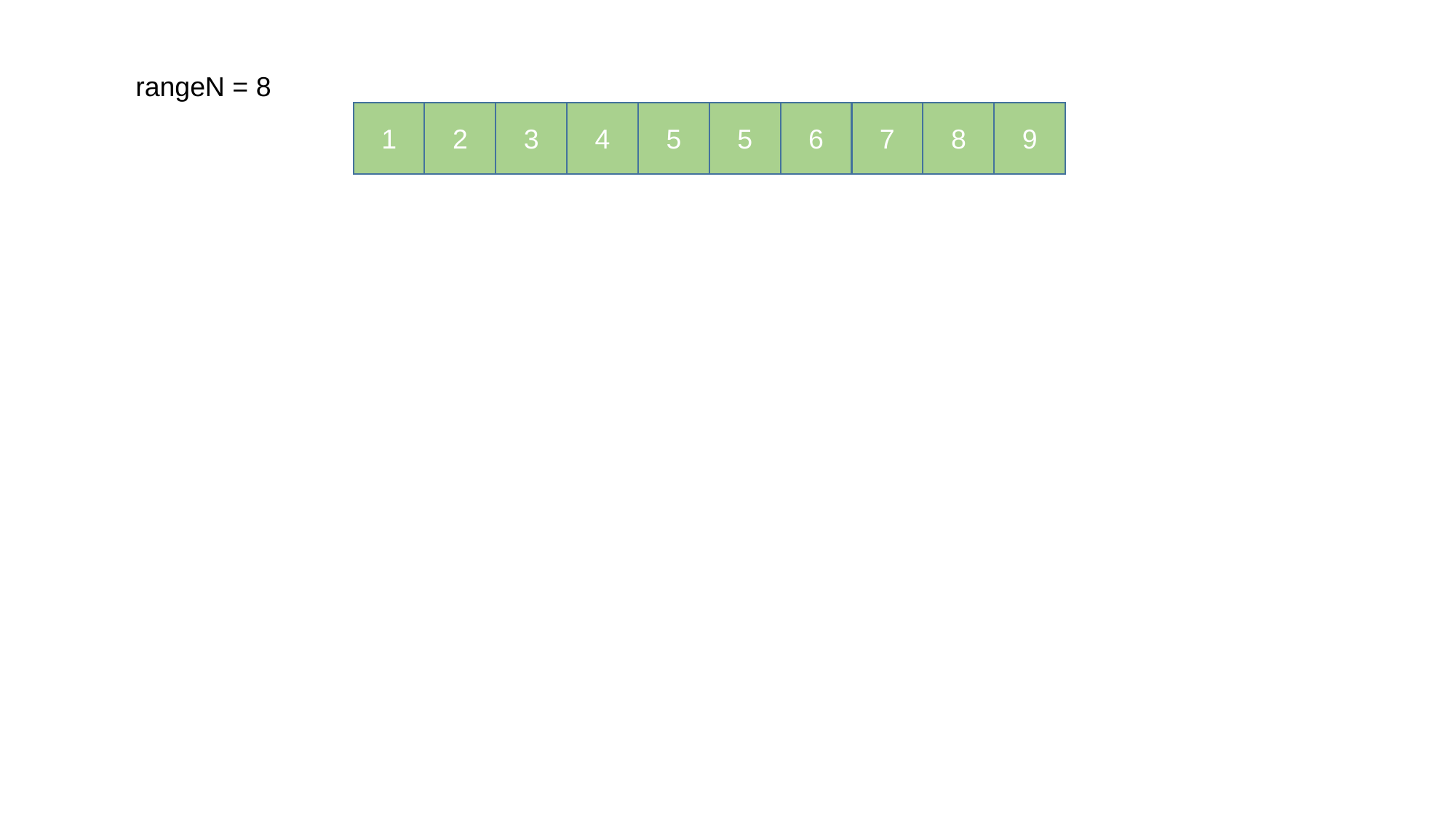

rangeN = 8

1
2
3
4
5
5
6
7
8
9